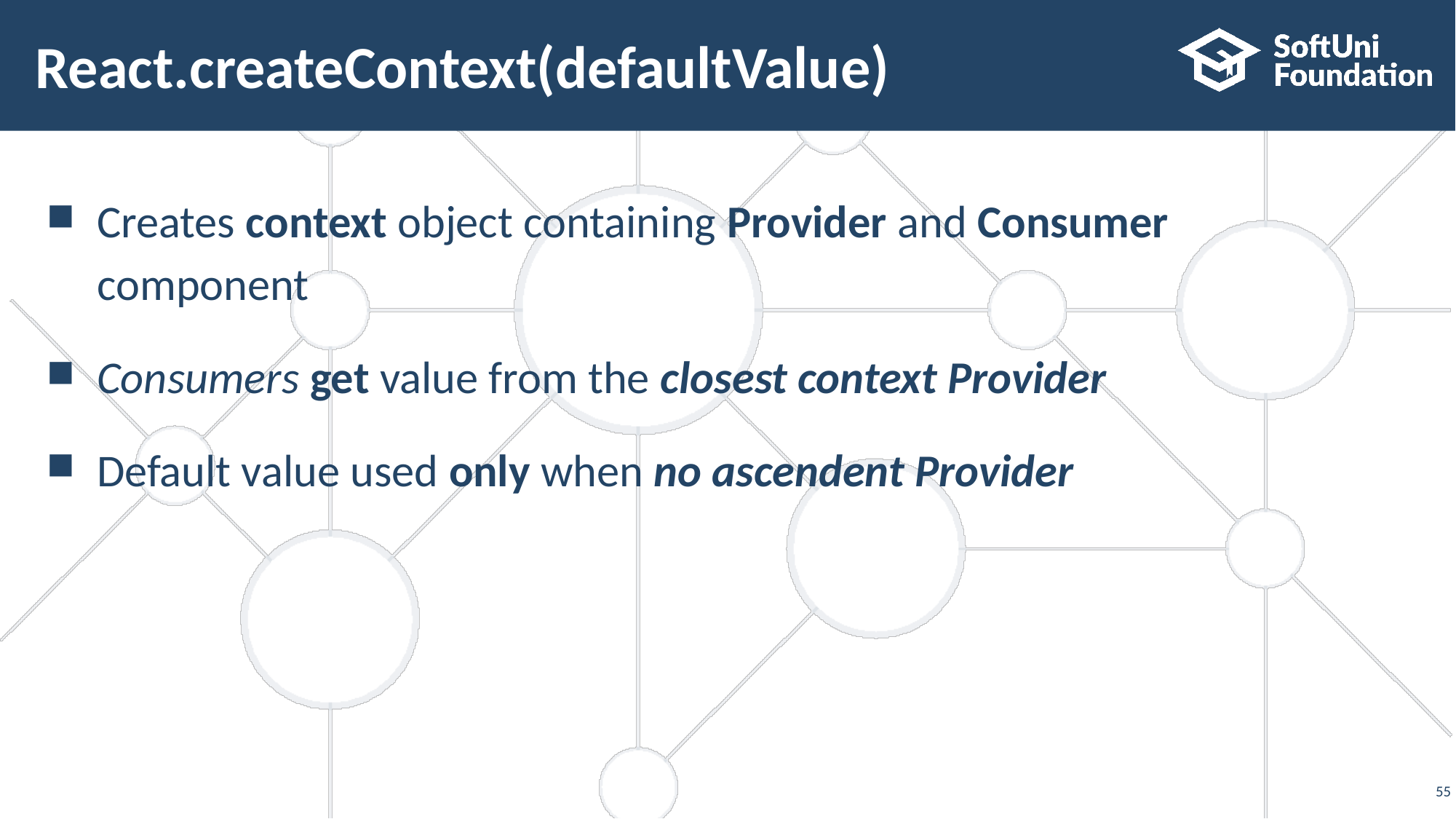

# React.createContext(defaultValue)
Creates context object containing Provider and Consumer component
Consumers get value from the closest context Provider
Default value used only when no ascendent Provider
55